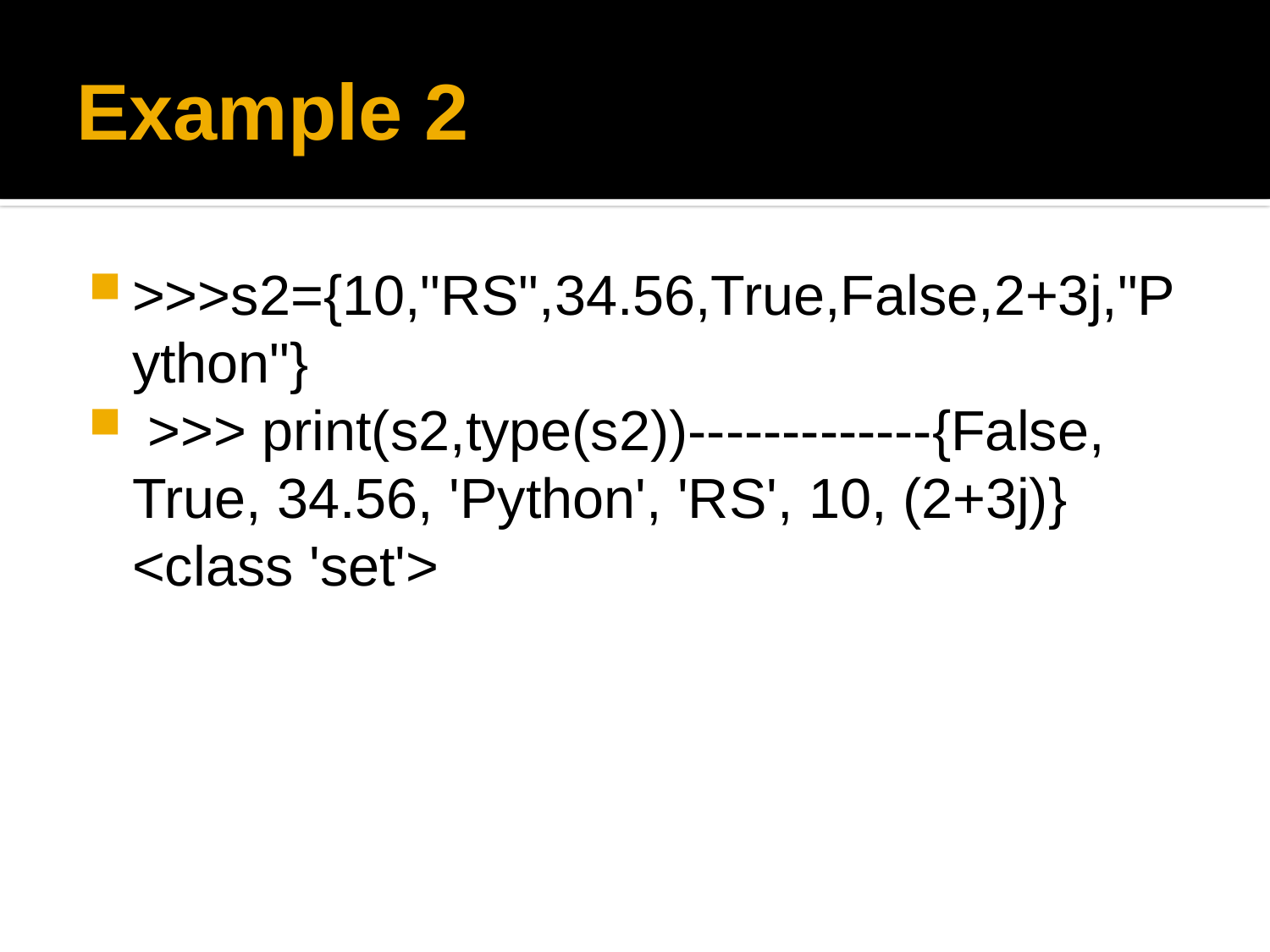

# Example 2
>>>s2={10,"RS",34.56,True,False,2+3j,"Python"}
 >>> print(s2,type(s2))-------------{False, True, 34.56, 'Python', 'RS', 10, (2+3j)} <class 'set'>